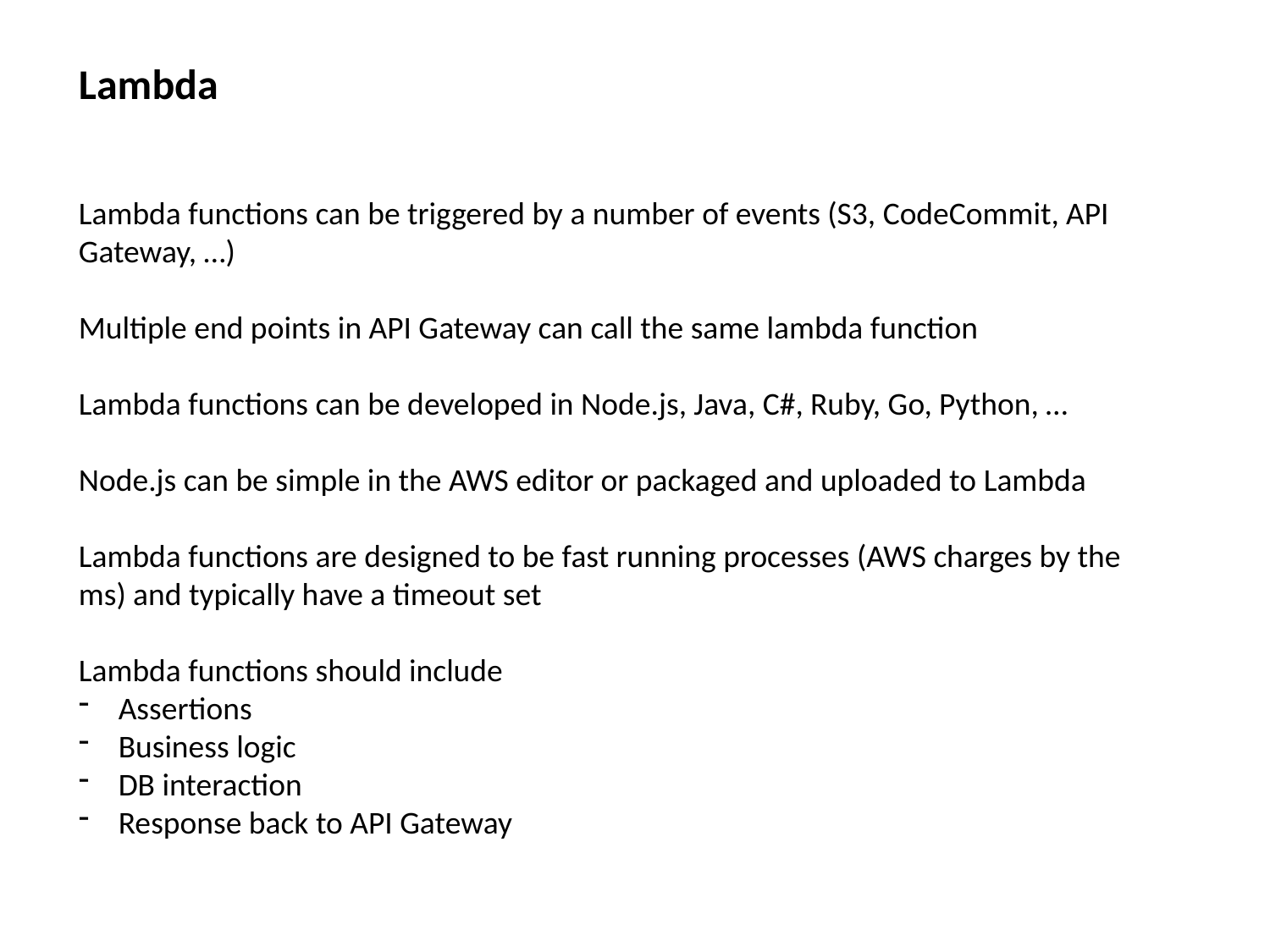

Lambda
Lambda functions can be triggered by a number of events (S3, CodeCommit, API Gateway, …)

Multiple end points in API Gateway can call the same lambda function

Lambda functions can be developed in Node.js, Java, C#, Ruby, Go, Python, …

Node.js can be simple in the AWS editor or packaged and uploaded to Lambda

Lambda functions are designed to be fast running processes (AWS charges by the ms) and typically have a timeout set

Lambda functions should include
Assertions
Business logic
DB interaction
Response back to API Gateway